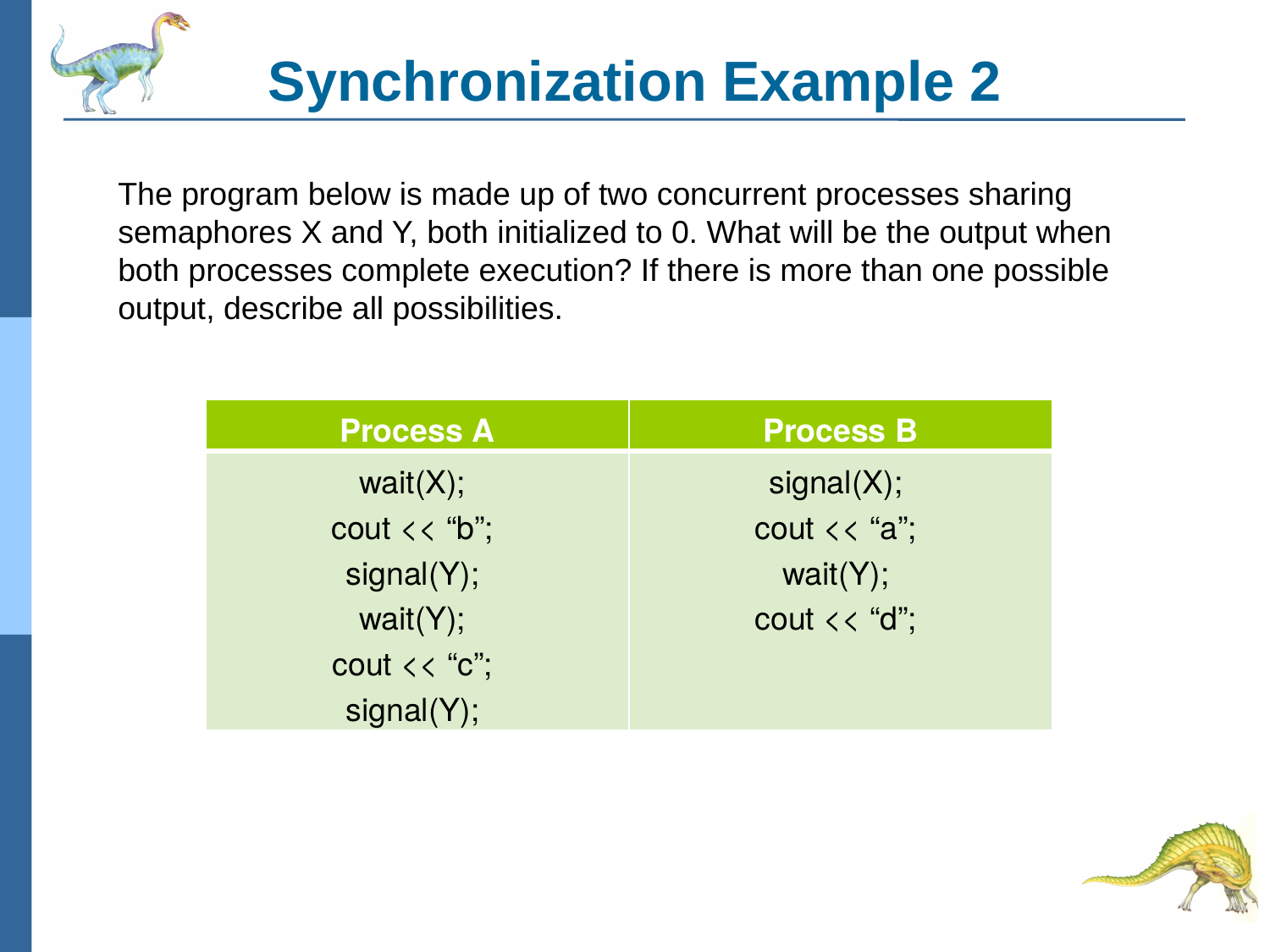

# Synchronization Example 2
The program below is made up of two concurrent processes sharing semaphores X and Y, both initialized to 0. What will be the output when both processes complete execution? If there is more than one possible output, describe all possibilities.
| Process A | Process B |
| --- | --- |
| wait(X); cout << “b”; signal(Y); wait(Y); cout << “c”; signal(Y); | signal(X); cout << “a”; wait(Y); cout << “d”; |